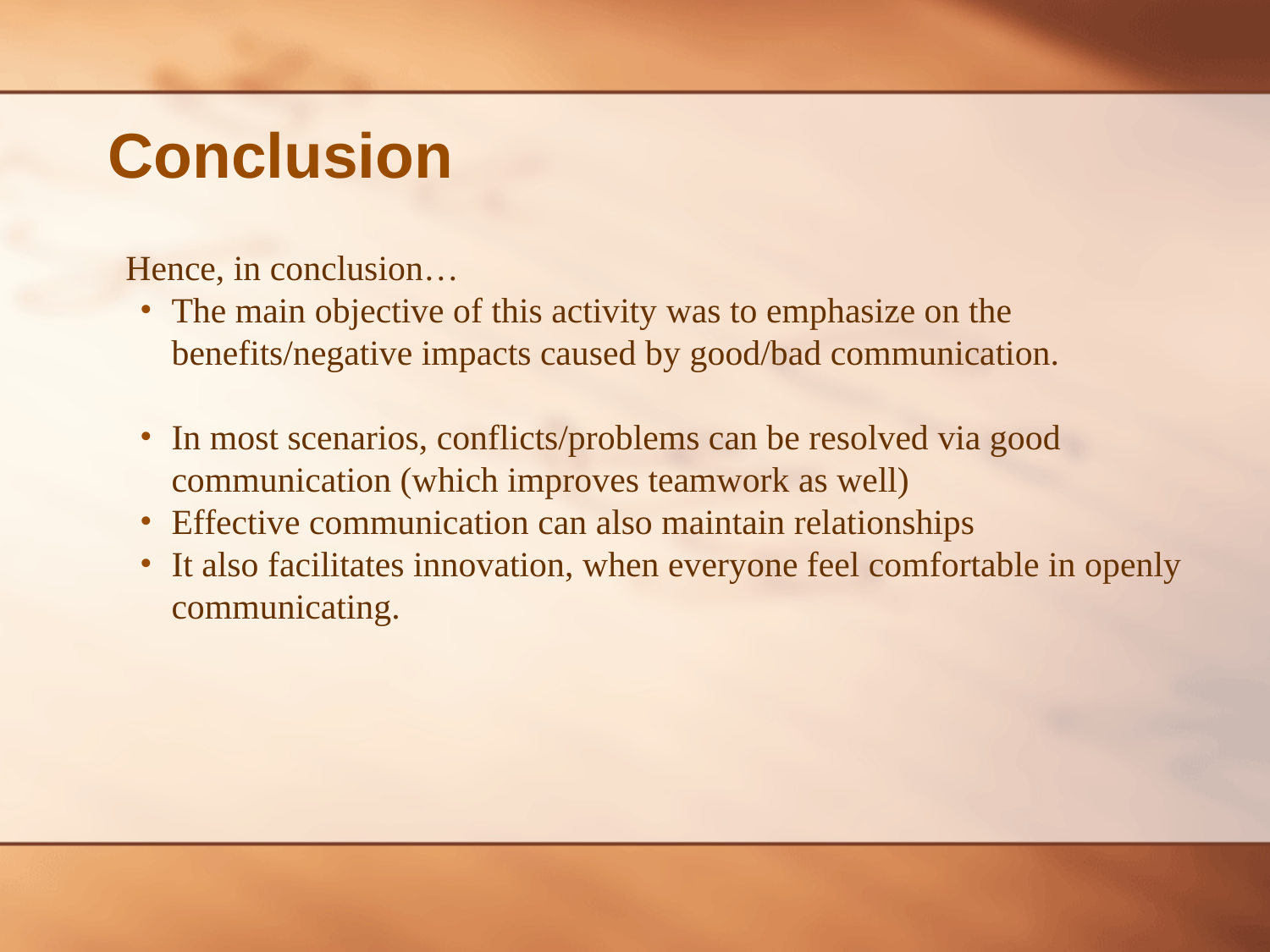

# Conclusion
Hence, in conclusion…
The main objective of this activity was to emphasize on the benefits/negative impacts caused by good/bad communication.
In most scenarios, conflicts/problems can be resolved via good communication (which improves teamwork as well)
Effective communication can also maintain relationships
It also facilitates innovation, when everyone feel comfortable in openly communicating.